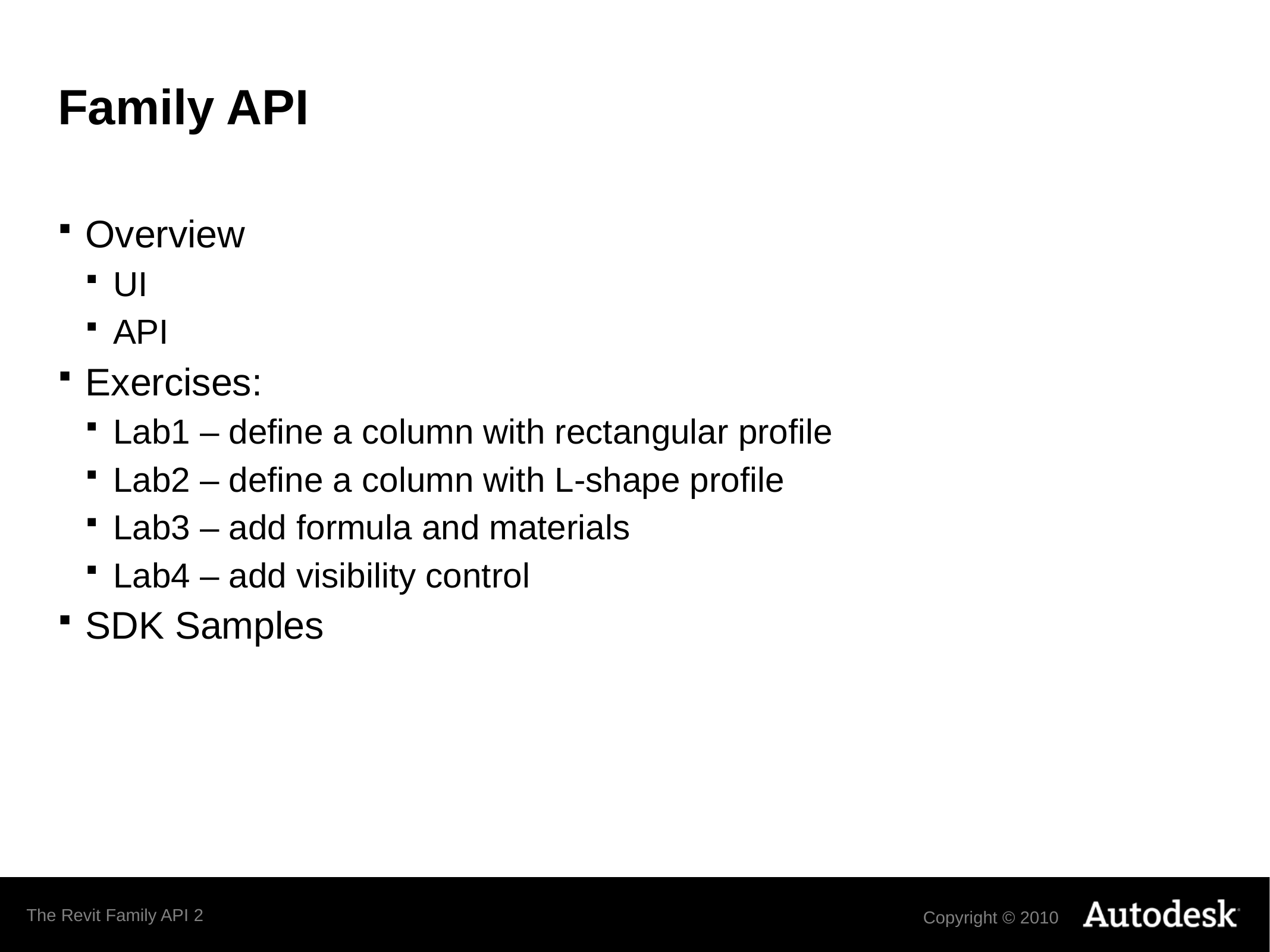

# Family API
Overview
UI
API
Exercises:
Lab1 – define a column with rectangular profile
Lab2 – define a column with L-shape profile
Lab3 – add formula and materials
Lab4 – add visibility control
SDK Samples